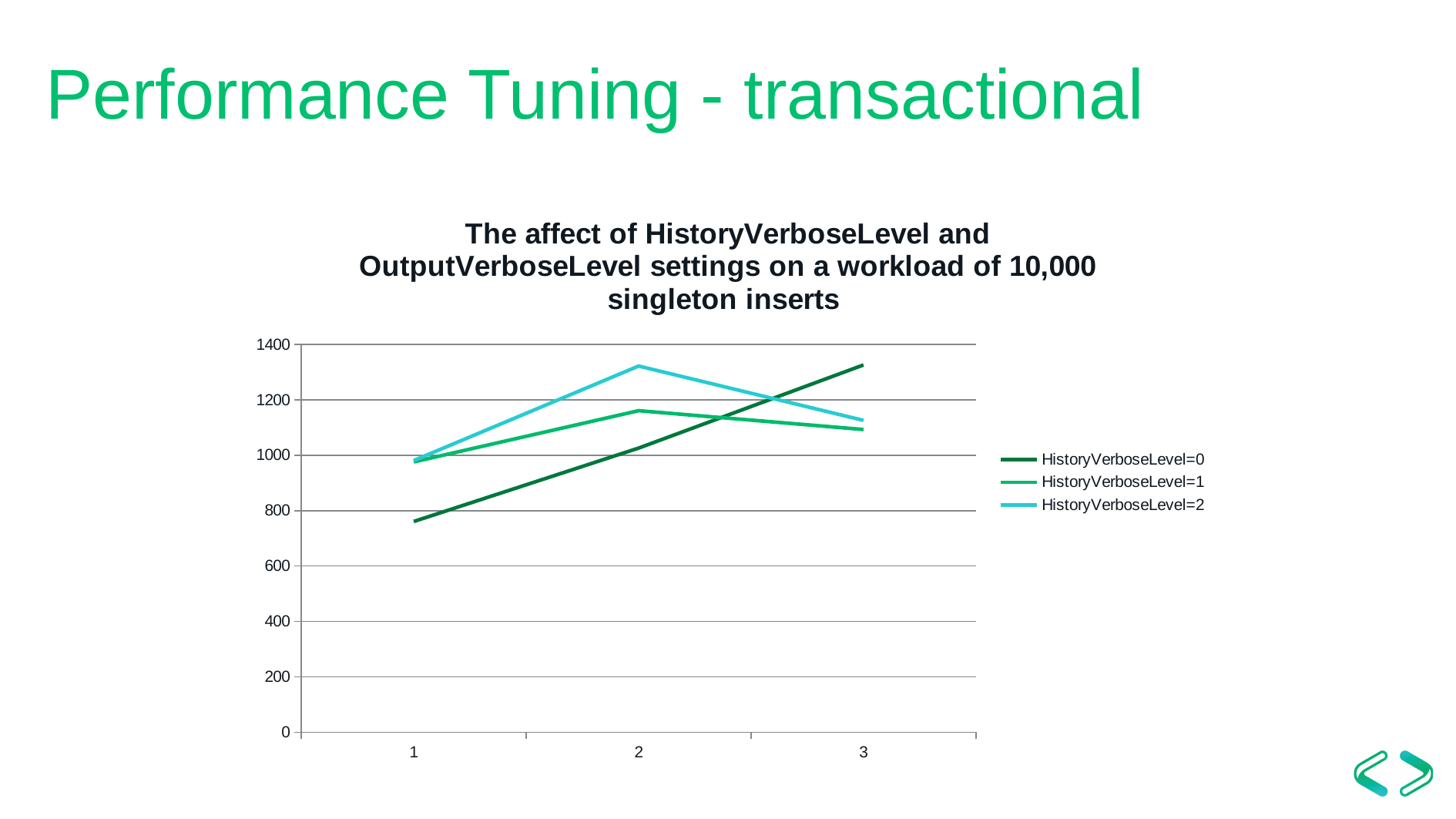

# Performance Tuning - transactional

### Chart: The affect of HistoryVerboseLevel and OutputVerboseLevel settings on a workload of 10,000 singleton inserts

| Category |  |  |  |
|---|---|---|---|